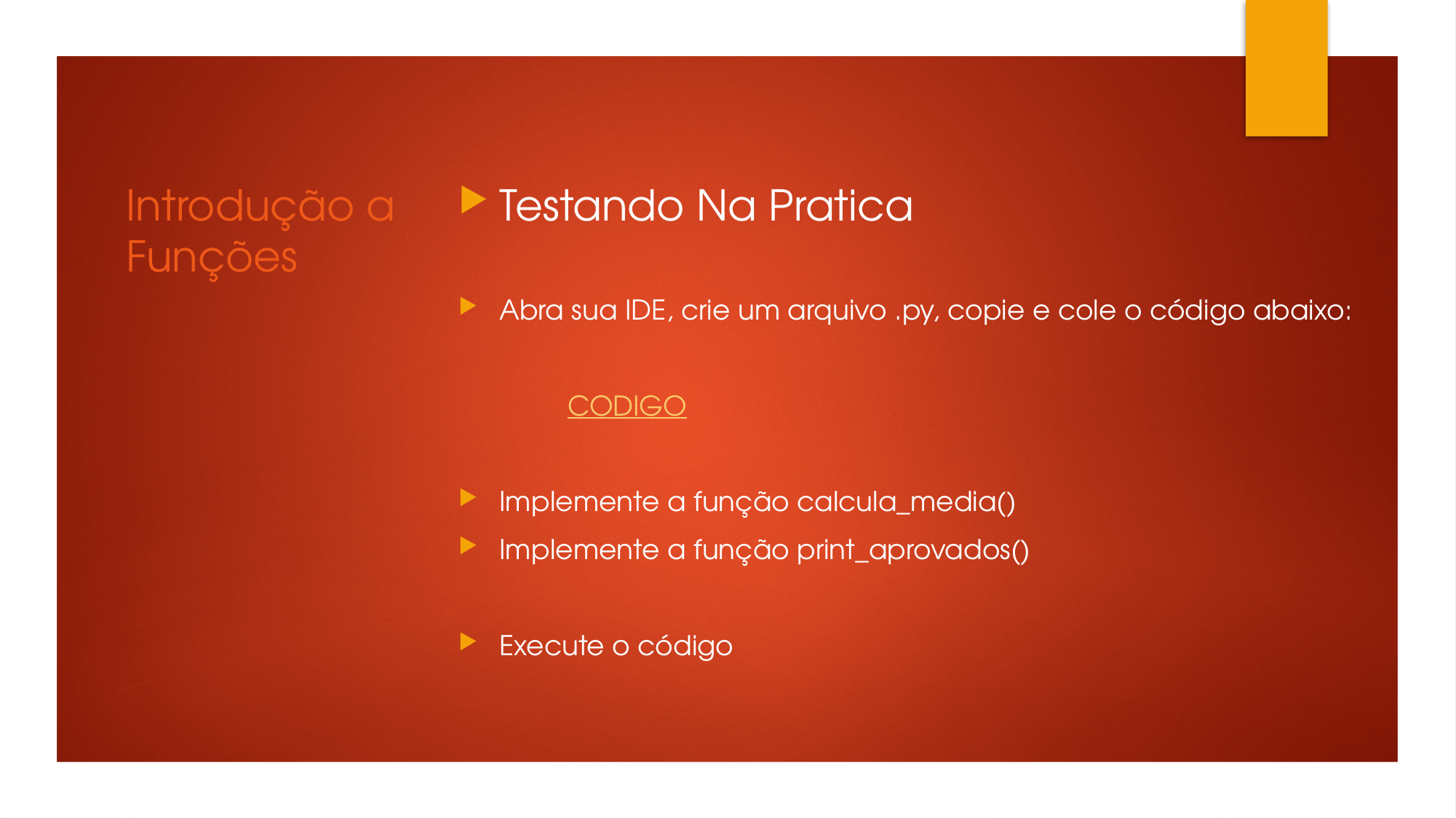

# Introdução a Funções
Testando Na Pratica

Abra sua IDE, crie um arquivo .py, copie e cole o código abaixo:

	CODIGO

Implemente a função calcula_media()
Implemente a função print_aprovados()

Execute o código